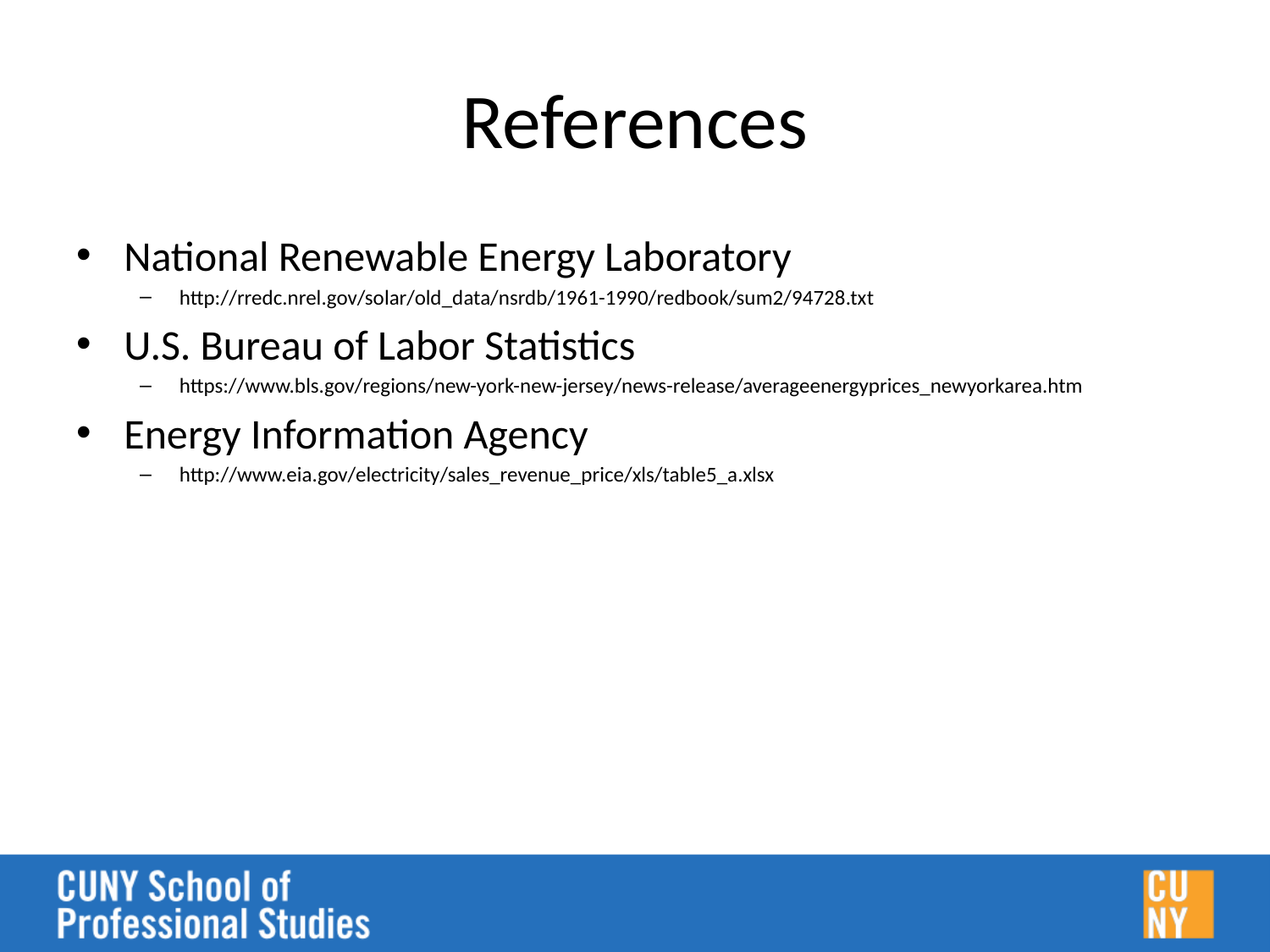

# References
National Renewable Energy Laboratory
http://rredc.nrel.gov/solar/old_data/nsrdb/1961-1990/redbook/sum2/94728.txt
U.S. Bureau of Labor Statistics
https://www.bls.gov/regions/new-york-new-jersey/news-release/averageenergyprices_newyorkarea.htm
Energy Information Agency
http://www.eia.gov/electricity/sales_revenue_price/xls/table5_a.xlsx